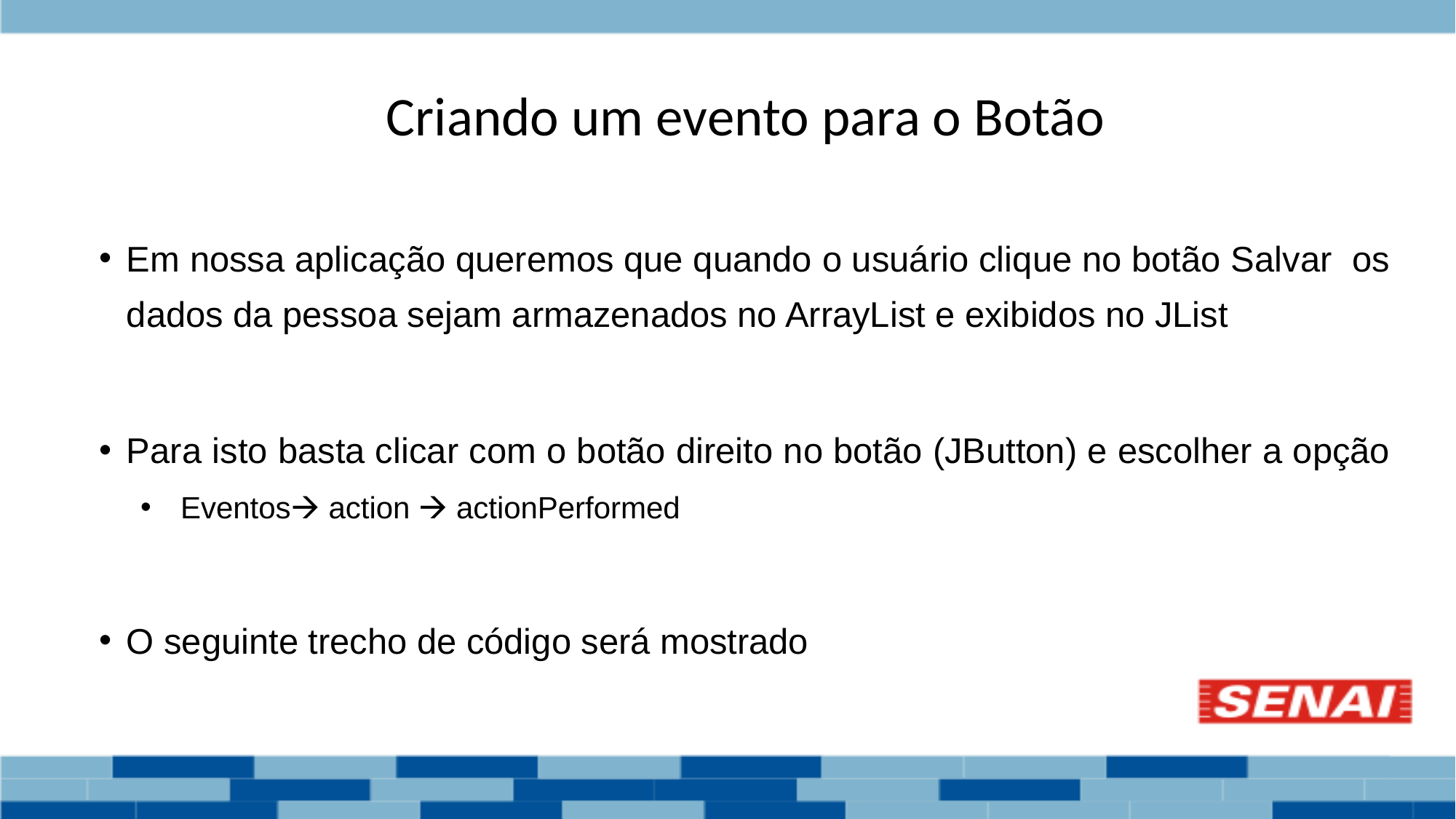

# Criando um evento para o Botão
Em nossa aplicação queremos que quando o usuário clique no botão Salvar  os dados da pessoa sejam armazenados no ArrayList e exibidos no JList

Para isto basta clicar com o botão direito no botão (JButton) e escolher a opção
Eventos🡪 action 🡪 actionPerformed

O seguinte trecho de código será mostrado